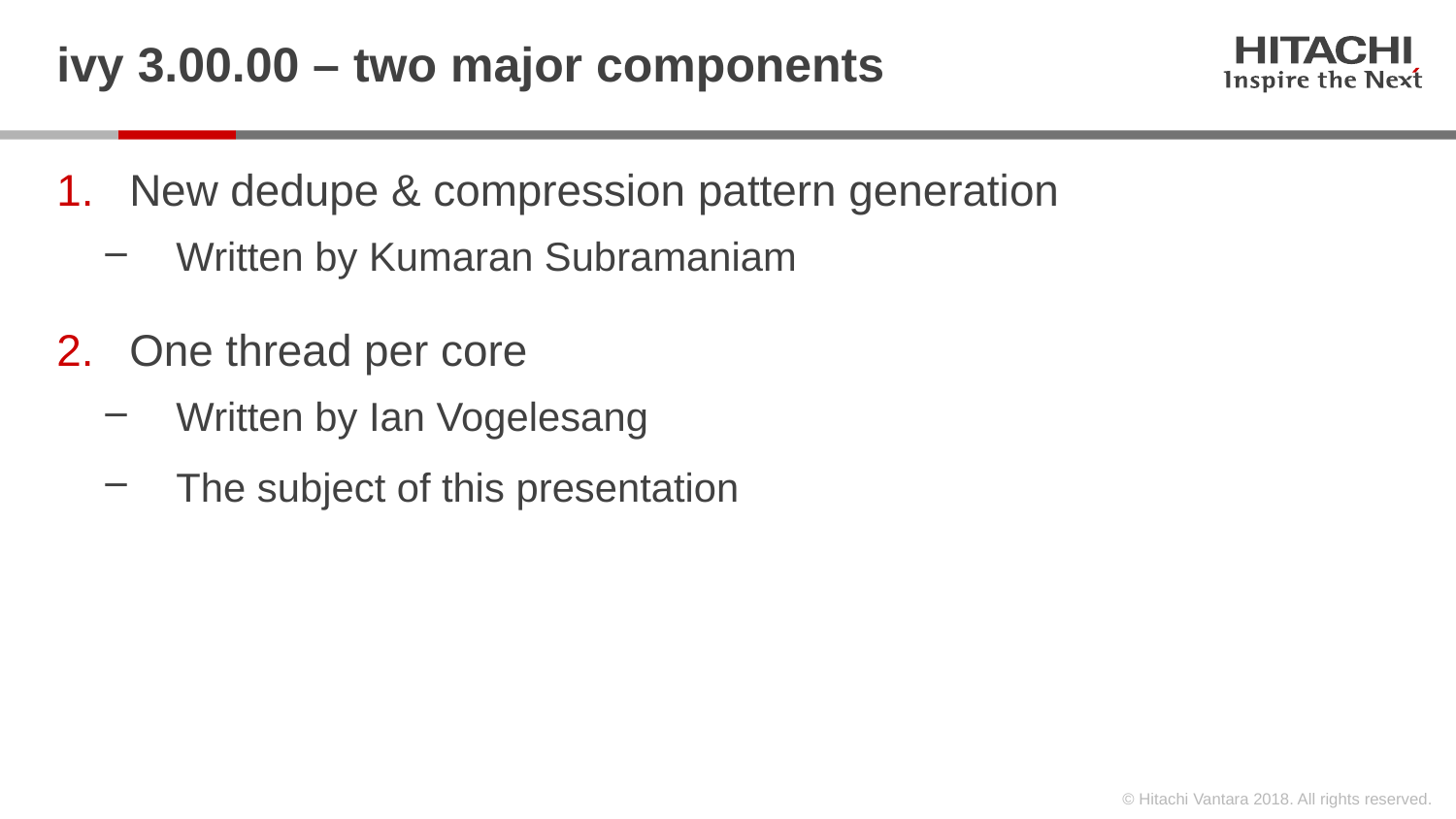

# ivy 3.00.00 – two major components
New dedupe & compression pattern generation
Written by Kumaran Subramaniam
One thread per core
Written by Ian Vogelesang
The subject of this presentation